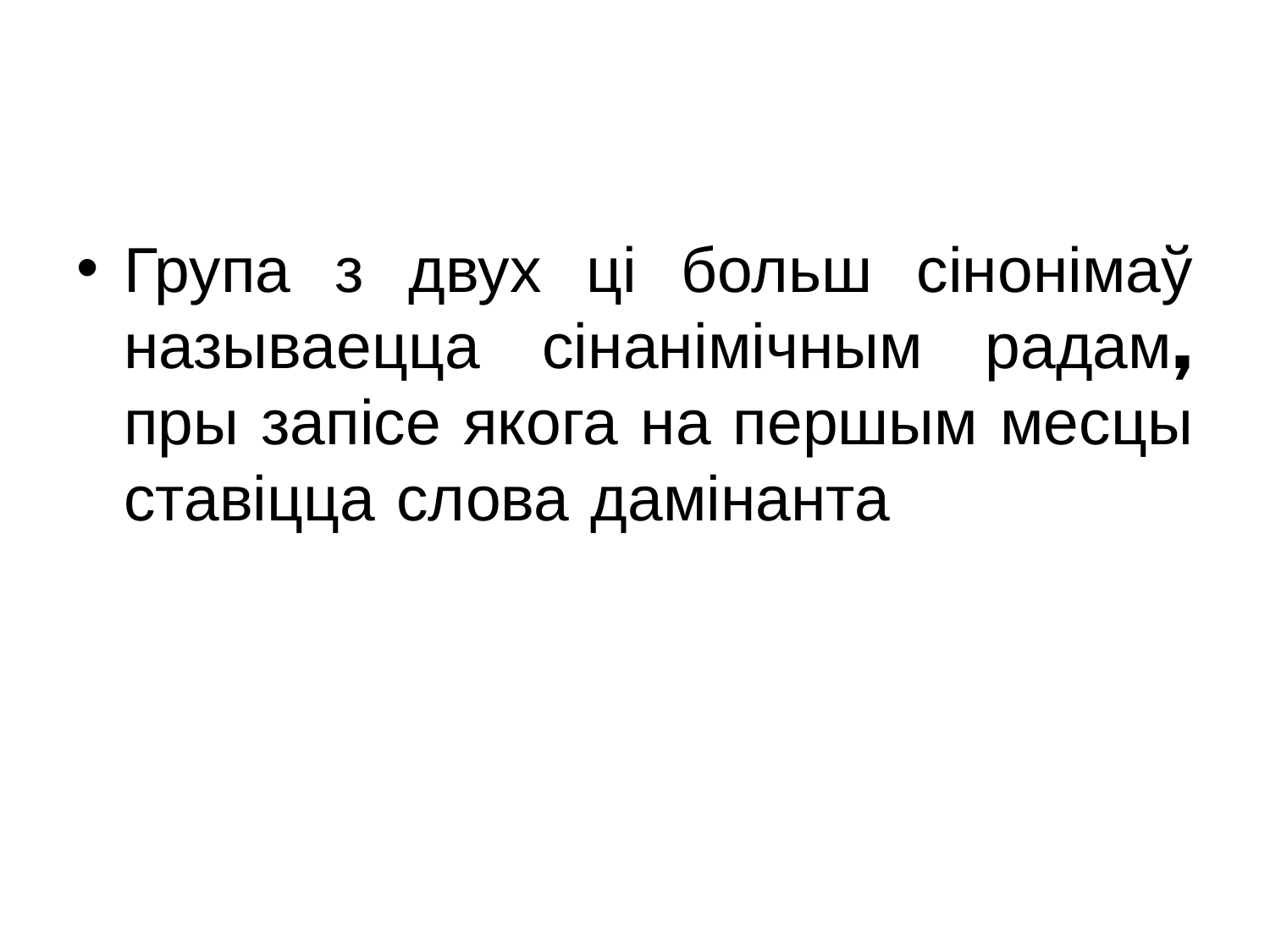

Група з двух ці больш сінонімаў называецца сінанімічным радам, пры запісе якога на першым месцы ставіцца слова дамінанта